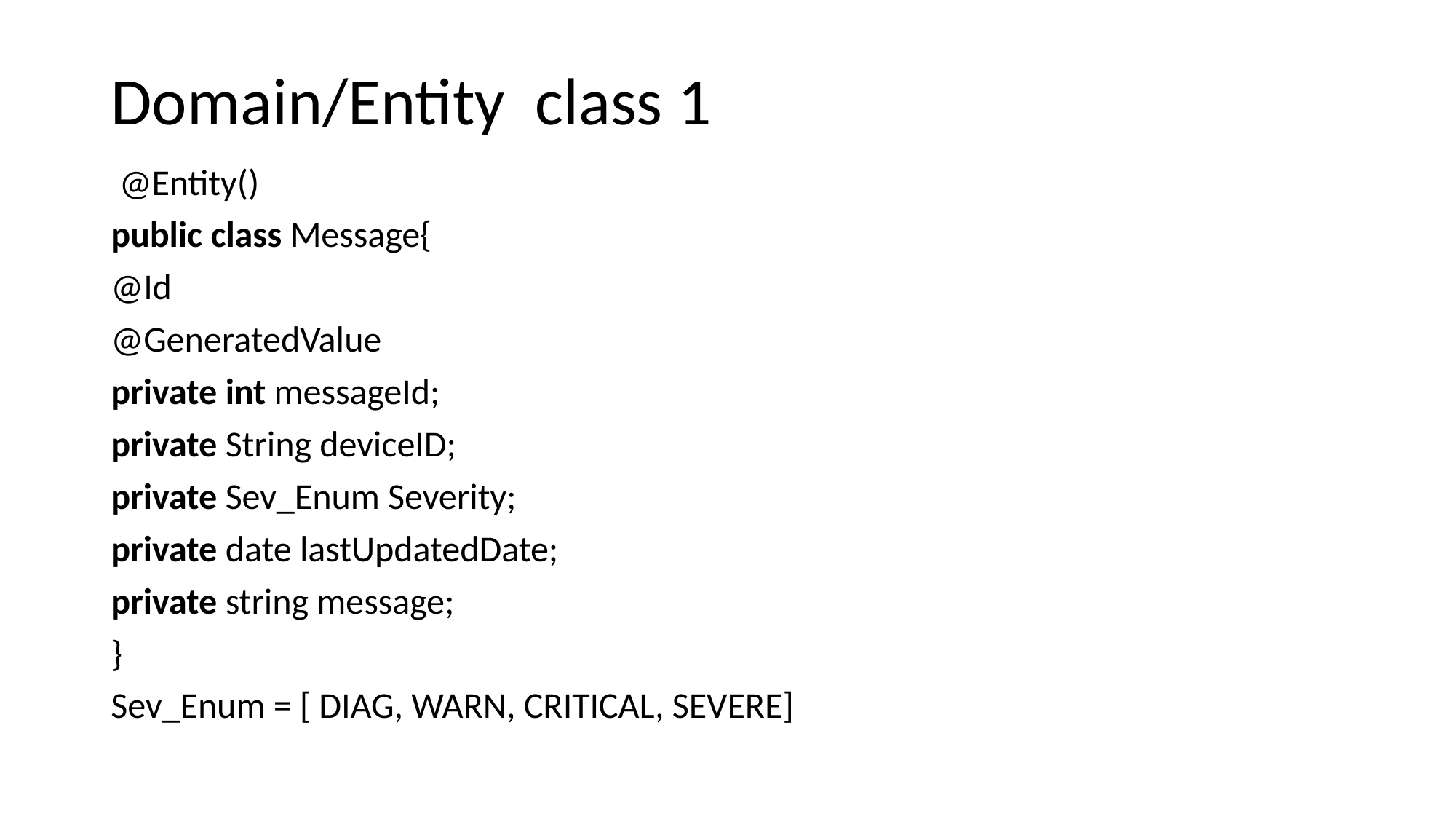

# Domain/Entity  class 1
 @Entity()
public class Message{
@Id
@GeneratedValue
private int messageId;
private String deviceID;
private Sev_Enum Severity;
private date lastUpdatedDate;
private string message;
}
Sev_Enum = [ DIAG, WARN, CRITICAL, SEVERE]